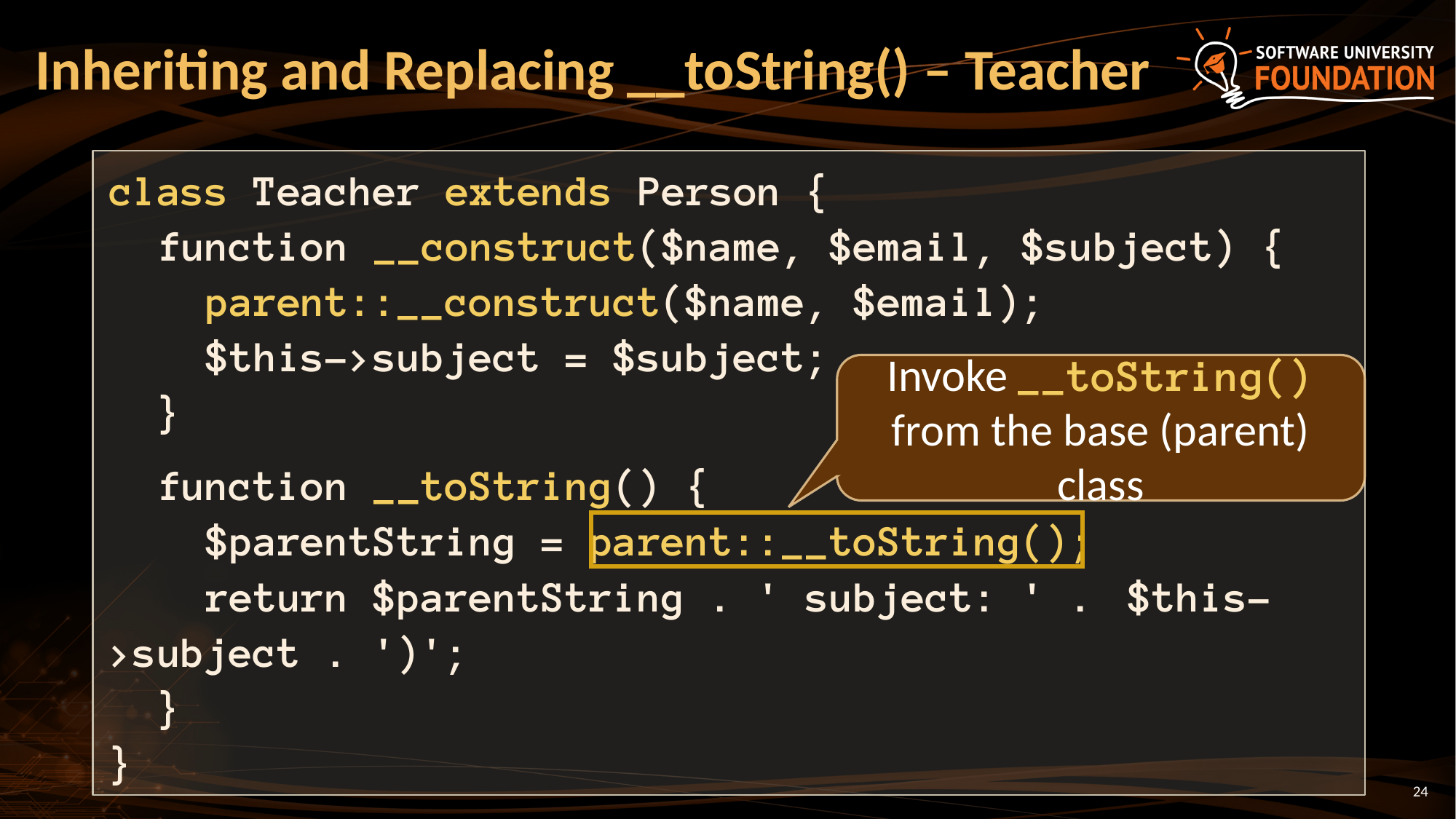

# Inheriting and Replacing __toString() – Teacher
class Teacher extends Person {
  function __construct($name, $email, $subject) {
    parent::__construct($name, $email);
    $this->subject = $subject;
  }
  function __toString() {
    $parentString = parent::__toString();
    return $parentString . ' subject: ' .  $this->subject . ')';
  }
}
Invoke __toString() from the base (parent) class

24